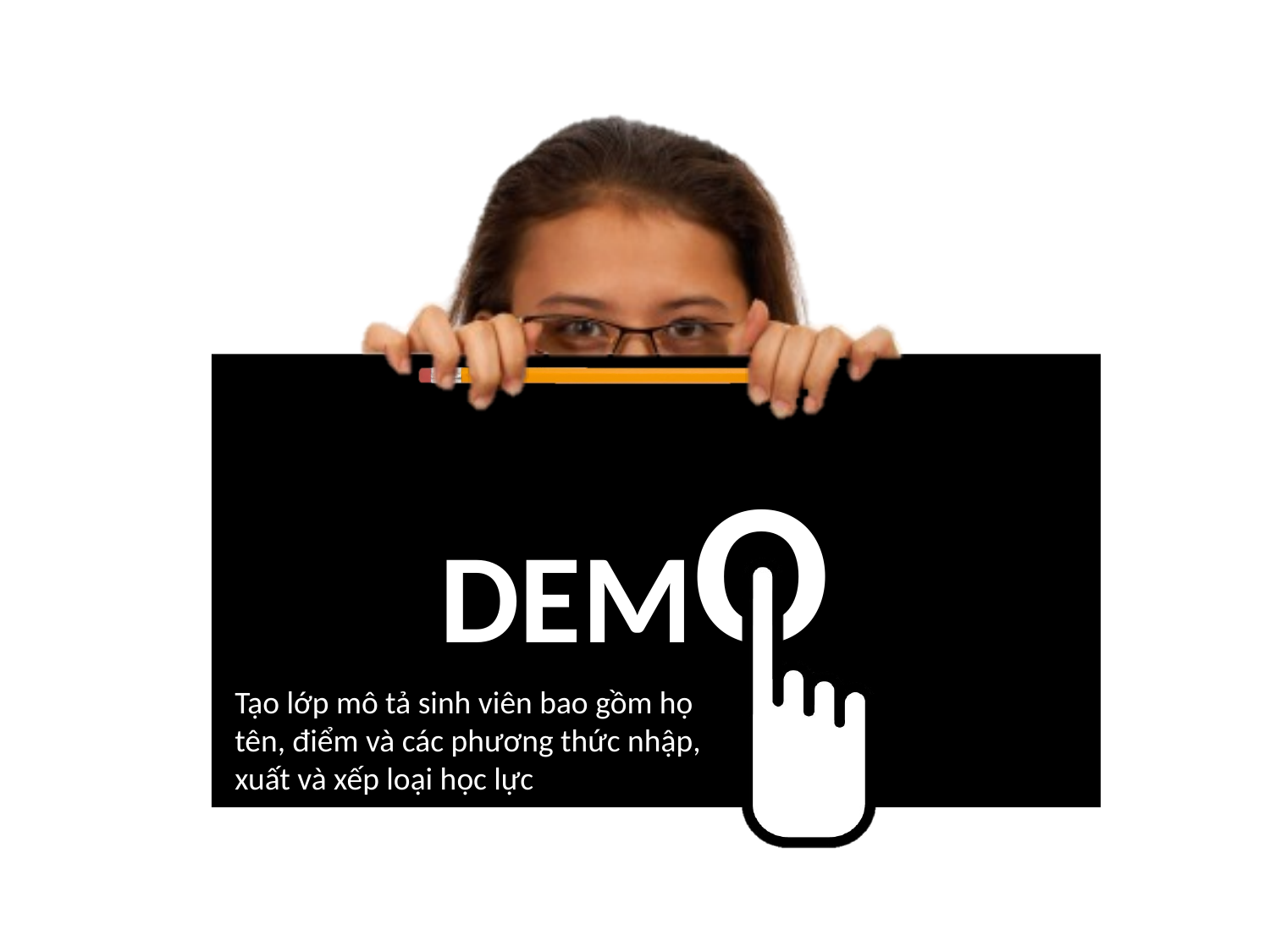

Tạo lớp mô tả sinh viên bao gồm họ tên, điểm và các phương thức nhập, xuất và xếp loại học lực